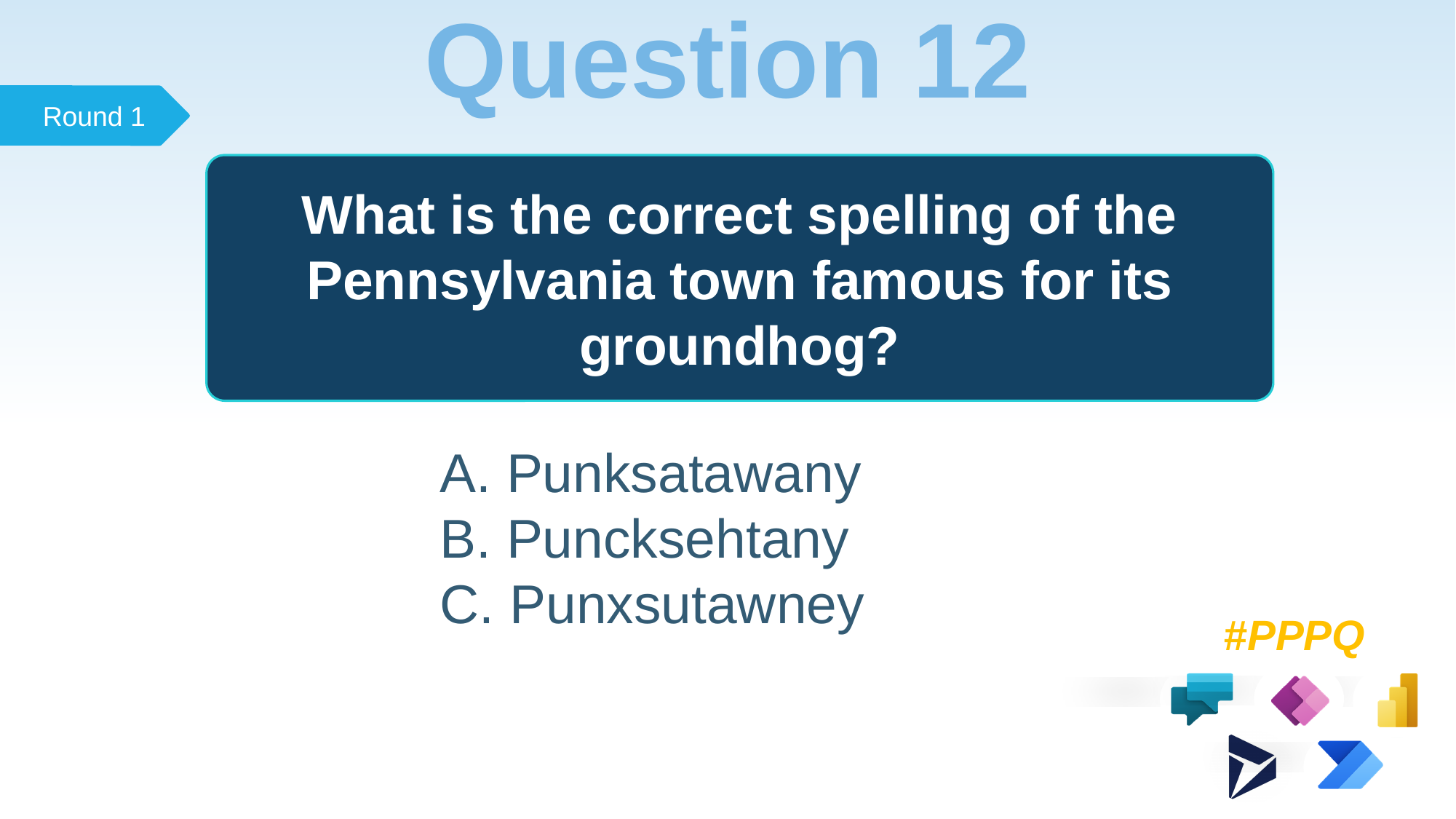

Question 12
What is the correct spelling of the Pennsylvania town famous for its groundhog?
 Punksatawany
 Puncksehtany
 Punxsutawney